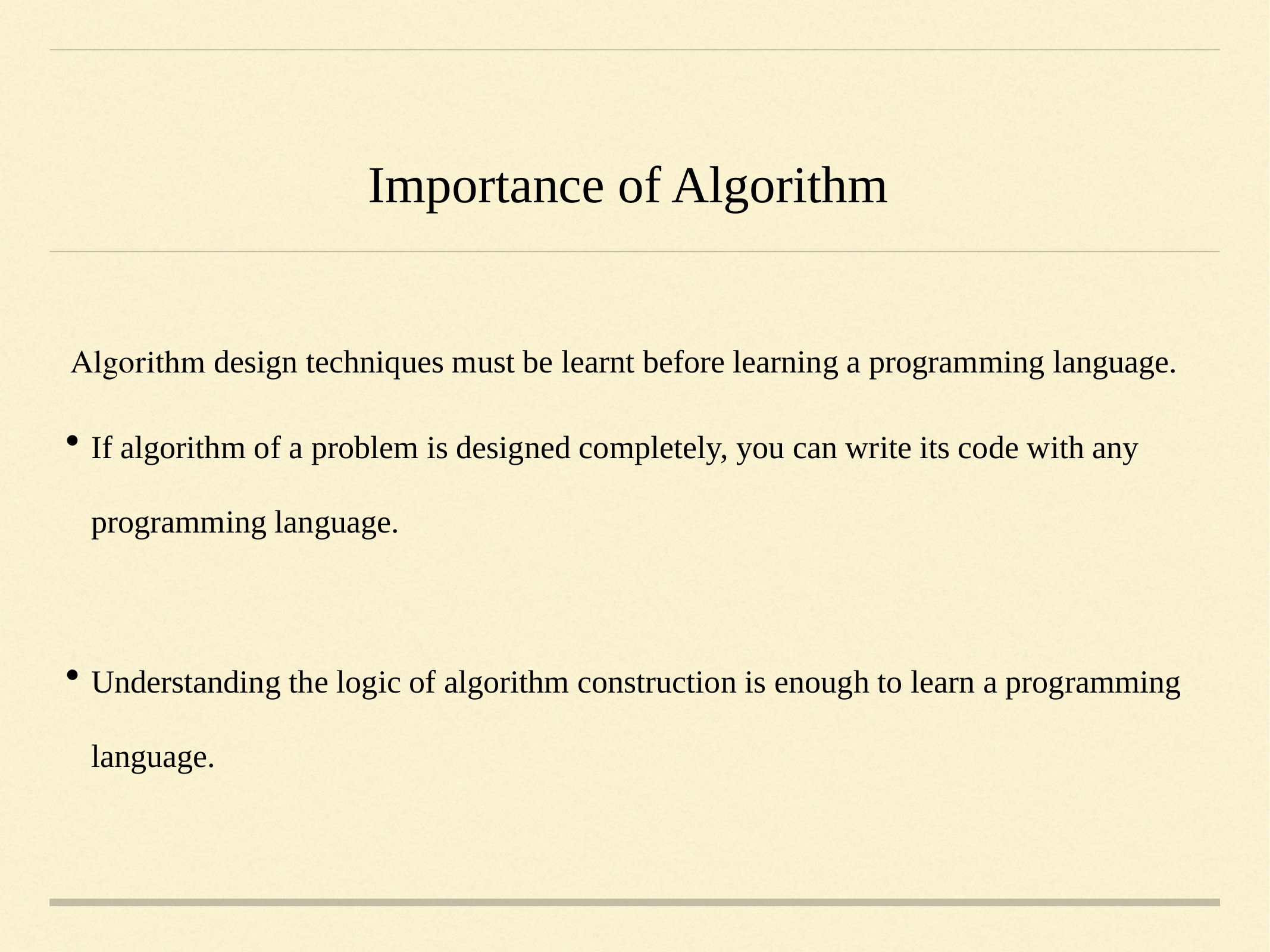

# Importance of Algorithm
  Algorithm design techniques must be learnt before learning a programming language.
If algorithm of a problem is designed completely, you can write its code with any programming language.
Understanding the logic of algorithm construction is enough to learn a programming language.